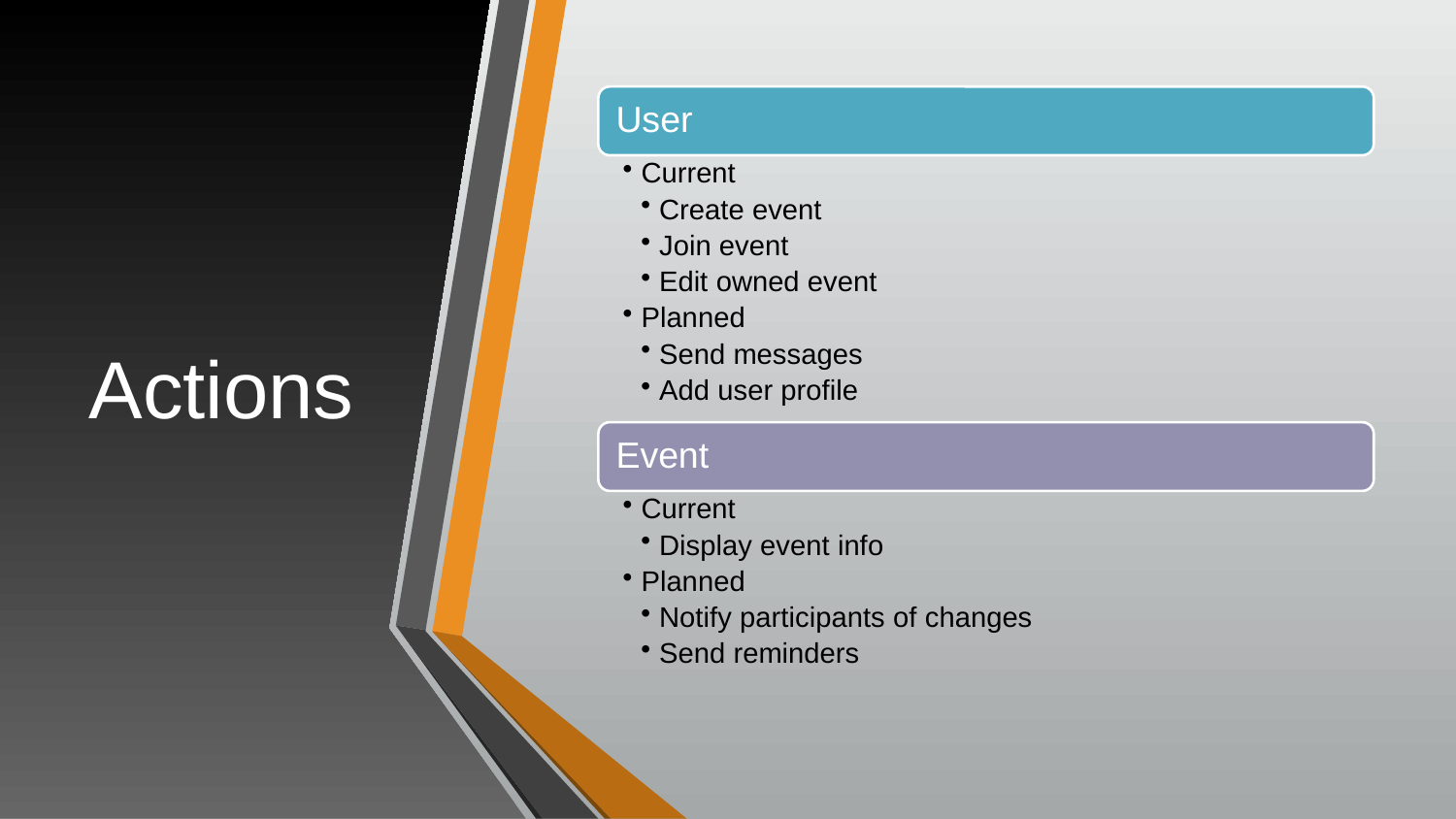

# Actions
User
Current
Create event
Join event
Edit owned event
Planned
Send messages
Add user profile
Event
Current
Display event info
Planned
Notify participants of changes
Send reminders